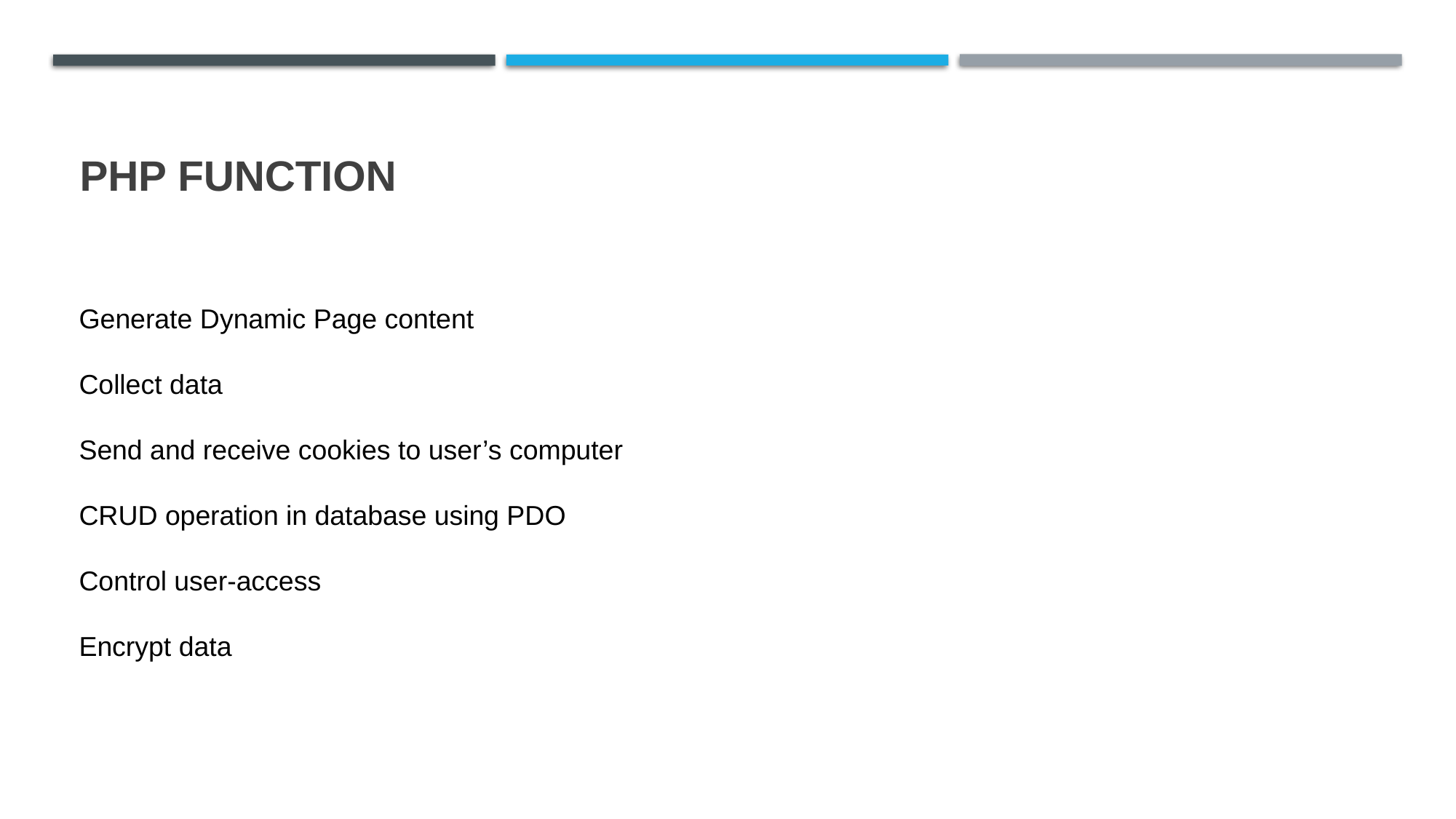

# PHP Function
Generate Dynamic Page content

Collect data

Send and receive cookies to user’s computer

CRUD operation in database using PDO

Control user-access

Encrypt data